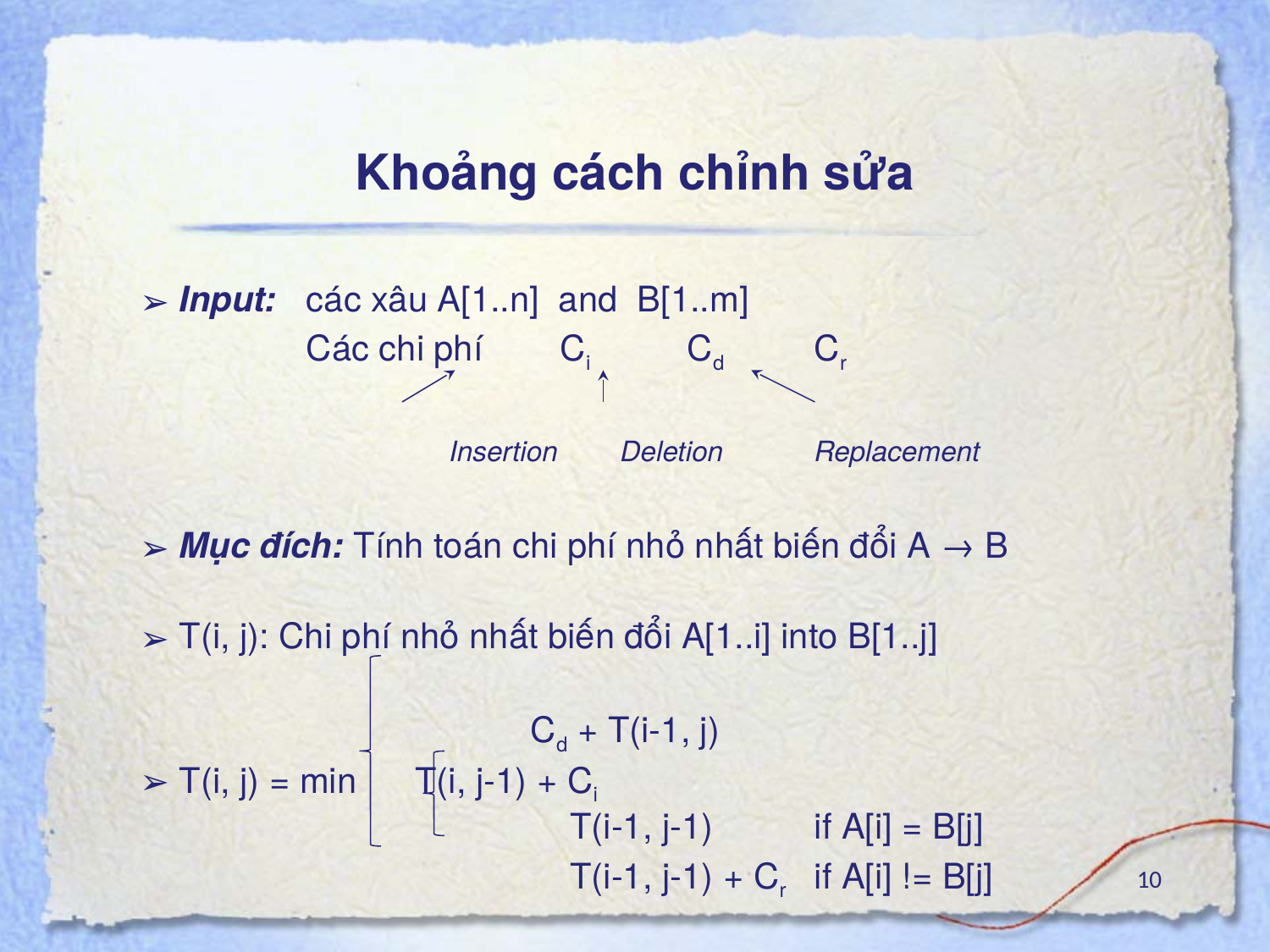

# Khoảng cách chỉnh sửa
Input:	các xâu A[1..n]  and  B[1..m]
		Các chi phí	Ci 	Cd 	Cr

		                         Insertion        Deletion	Replacement

Mục đích: Tính toán chi phí nhỏ nhất biến đổi A → B

T(i, j): Chi phí nhỏ nhất biến đổi A[1..i] into B[1..j]

			          Cd + T(i-1, j)
T(i, j) = min      T(i, j-1) + Ci
				 T(i-1, j-1) 	if A[i] = B[j]
				 T(i-1, j-1) + Cr	if A[i] != B[j]

10